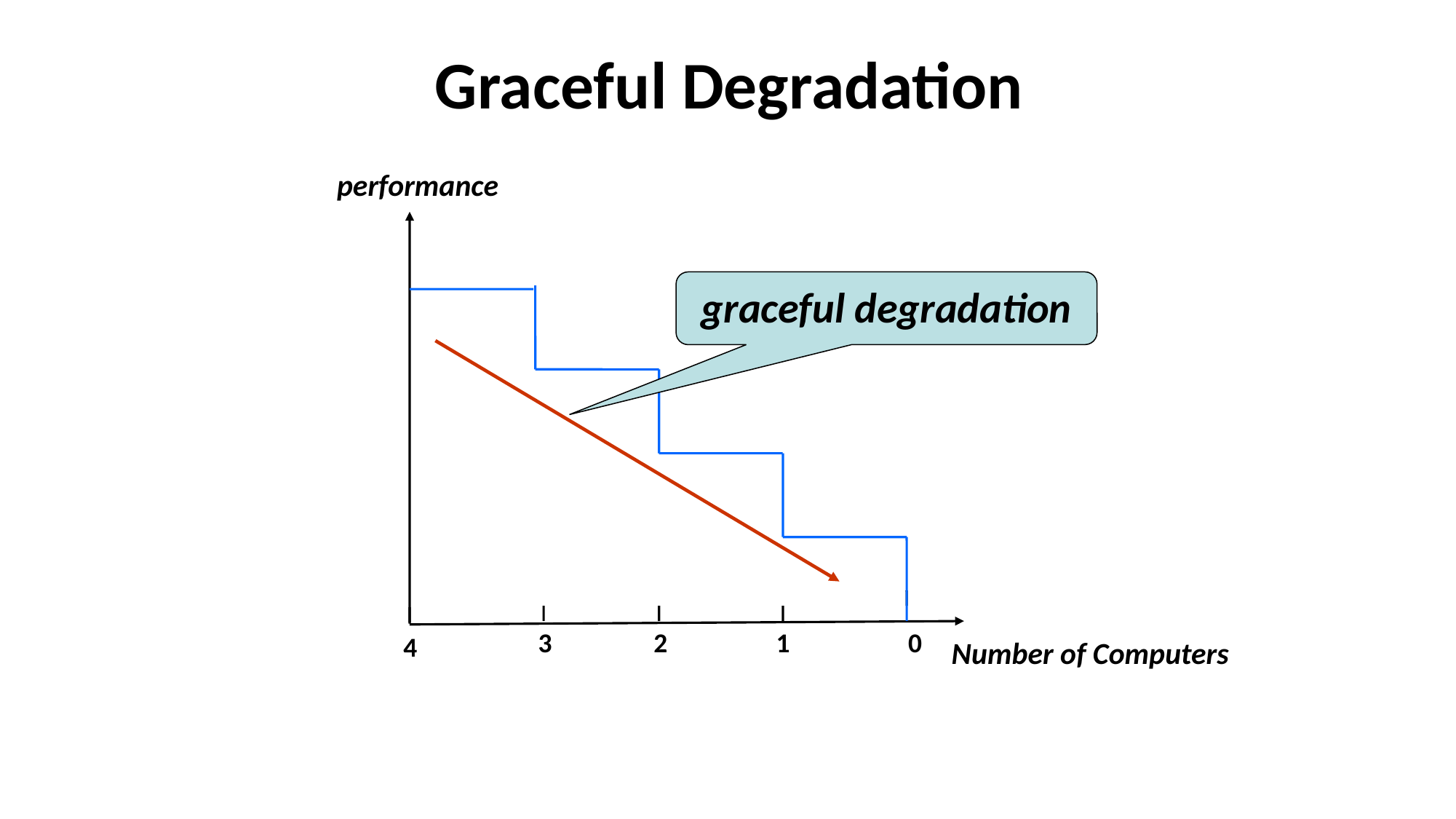

# Graceful Degradation
performance

graceful degradation

3
2
1
0

4
Number of Computers